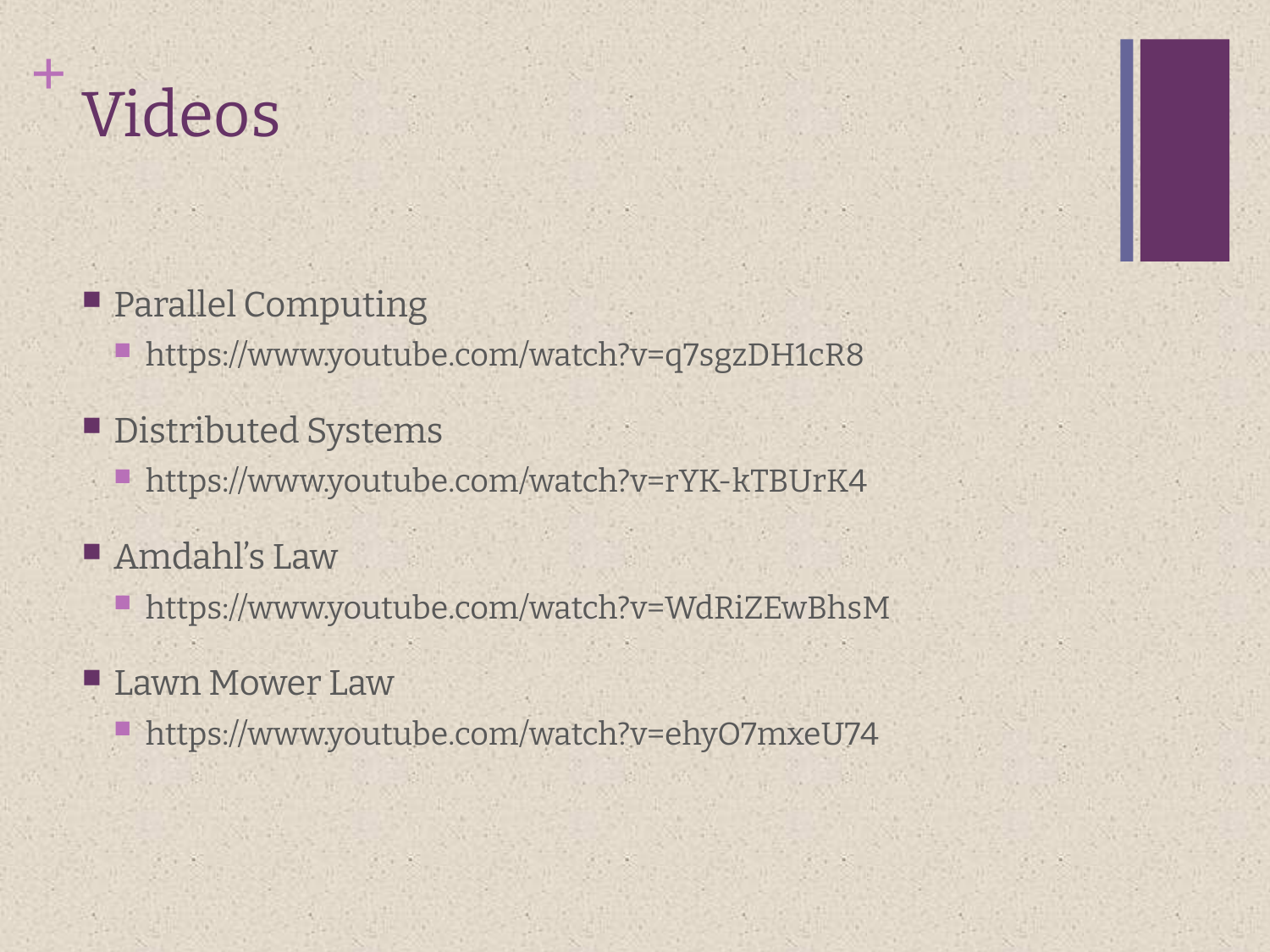

# Videos
Parallel Computing
https://www.youtube.com/watch?v=q7sgzDH1cR8
Distributed Systems
https://www.youtube.com/watch?v=rYK-kTBUrK4
Amdahl’s Law
https://www.youtube.com/watch?v=WdRiZEwBhsM
Lawn Mower Law
https://www.youtube.com/watch?v=ehyO7mxeU74